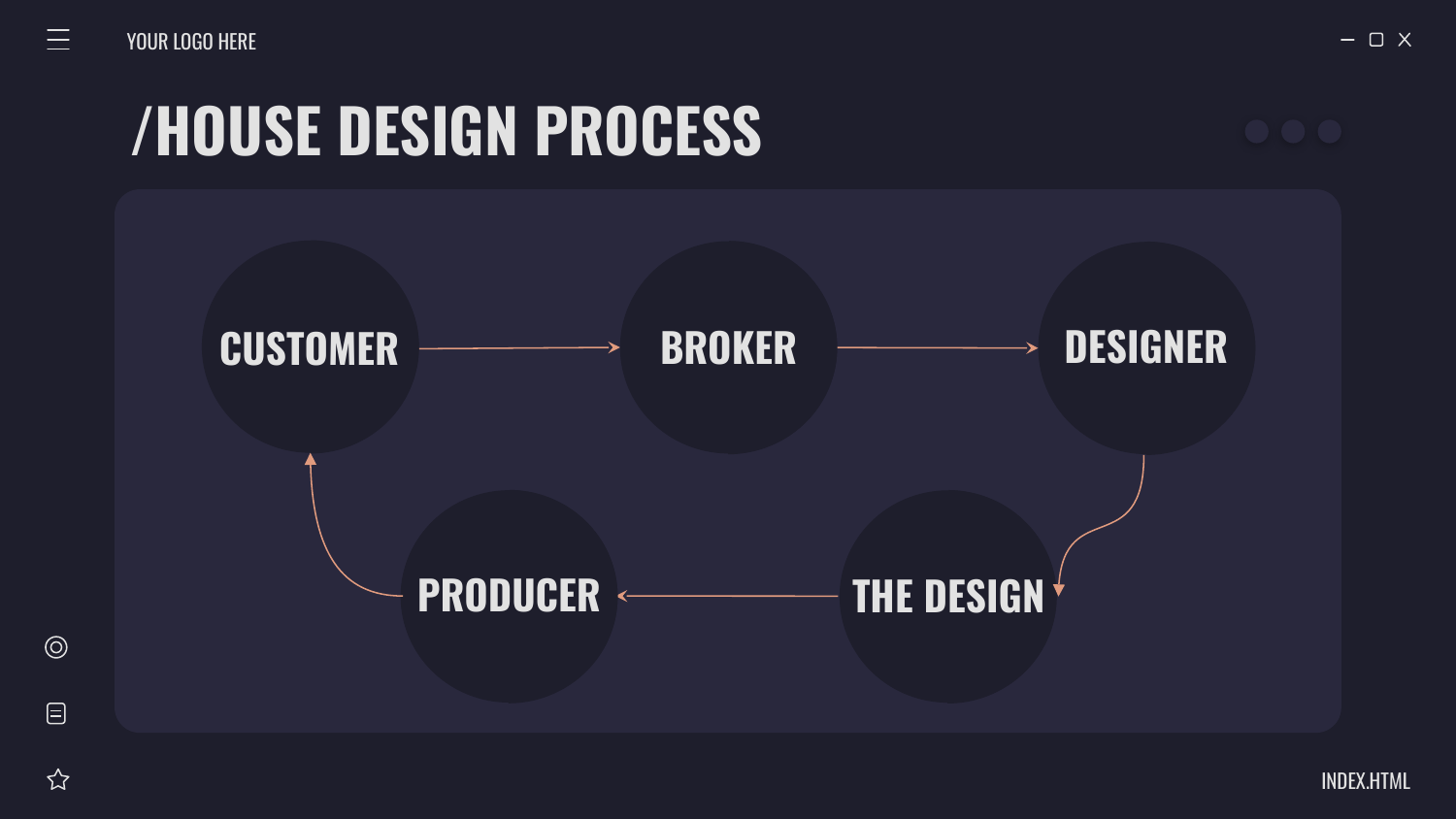

YOUR LOGO HERE

# /HOUSE DESIGN PROCESS

CUSTOMER

BROKER

DESIGNER

PRODUCER

THE DESIGN

INDEX.HTML